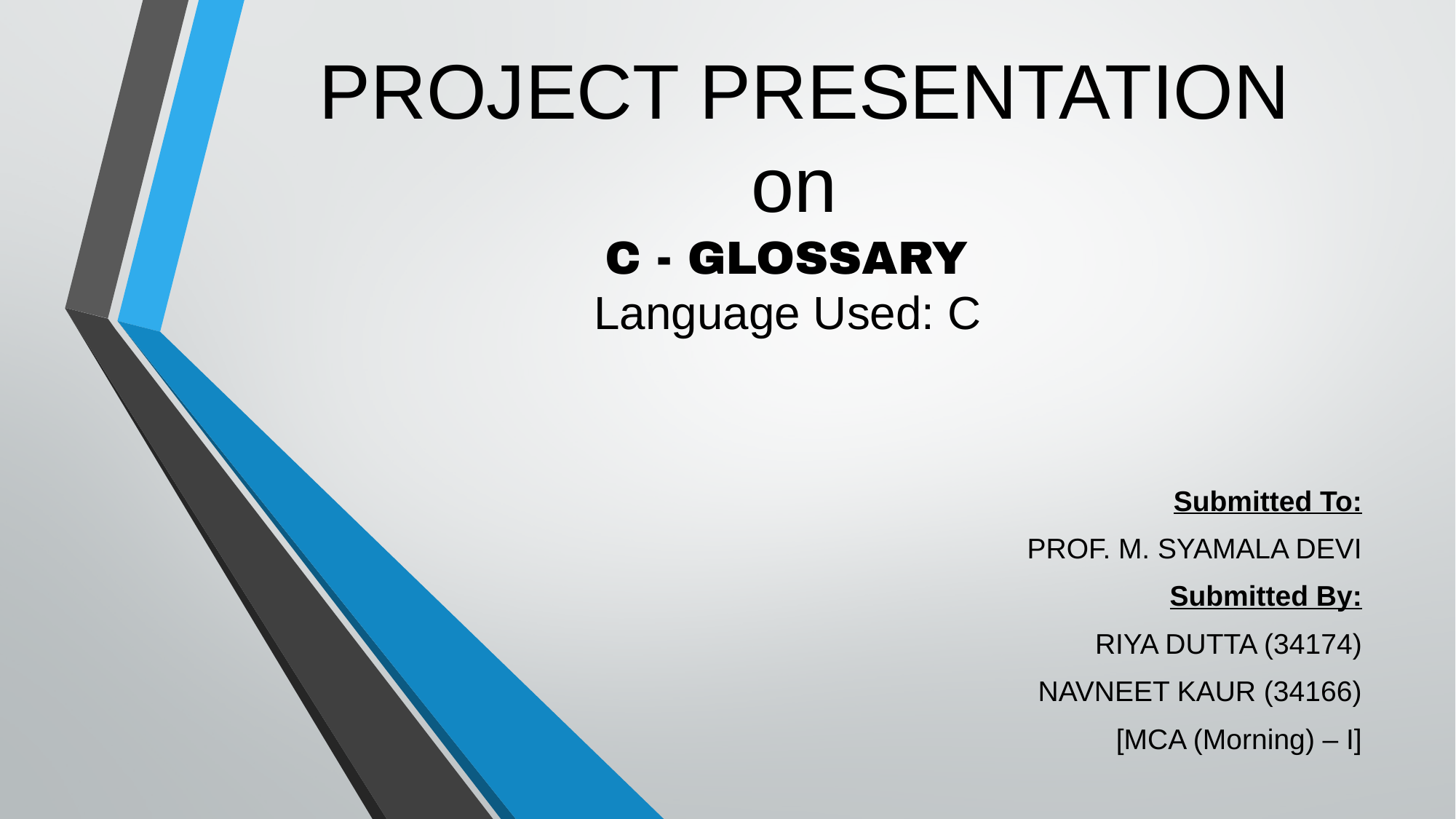

# PROJECT PRESENTATION on C - GLOSSARY Language Used: C
Submitted To:
PROF. M. SYAMALA DEVI
Submitted By:
RIYA DUTTA (34174)
NAVNEET KAUR (34166)
[MCA (Morning) – I]